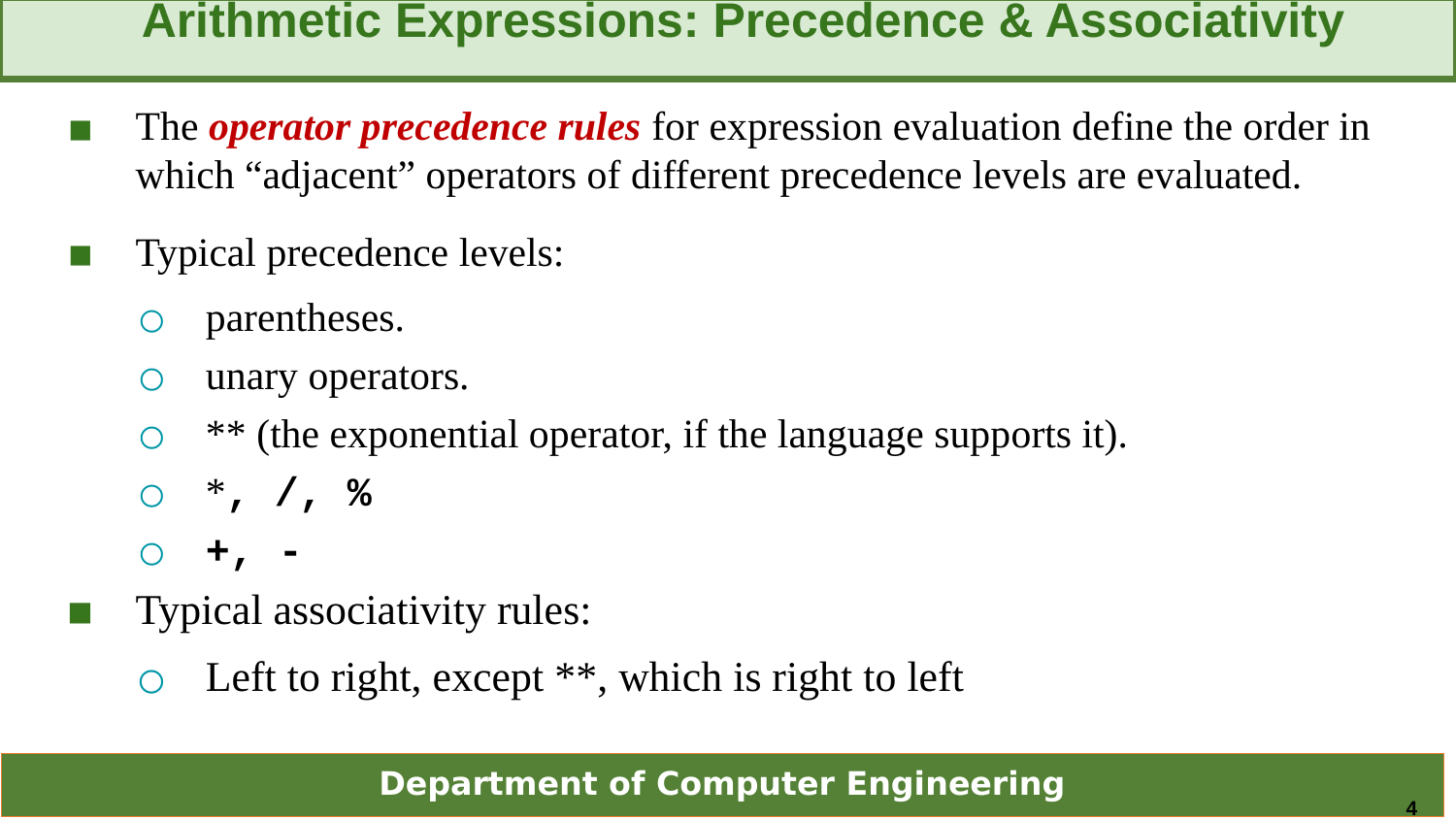

Arithmetic Expressions: Precedence & Associativity

The operator precedence rules for expression evaluation define the order in which “adjacent” operators of different precedence levels are evaluated.

Typical precedence levels:

parentheses.
unary operators.
** (the exponential operator, if the language supports it).
*, /, %
+, -
Typical associativity rules:

Left to right, except **, which is right to left

4